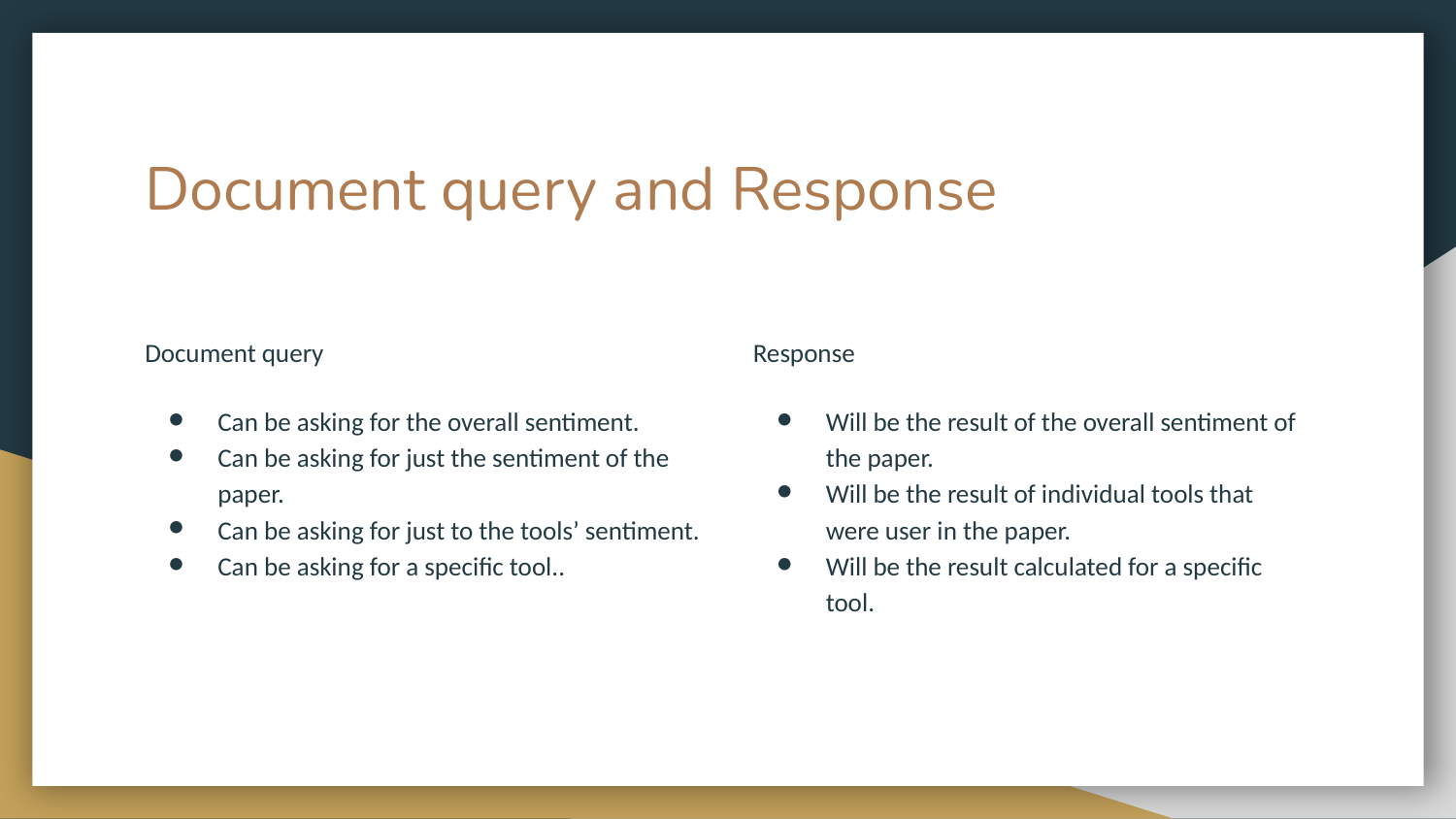

# Document query and Response
Document query
Can be asking for the overall sentiment.
Can be asking for just the sentiment of the paper.
Can be asking for just to the tools’ sentiment.
Can be asking for a specific tool..

Response
Will be the result of the overall sentiment of the paper.
Will be the result of individual tools that were user in the paper.
Will be the result calculated for a specific tool.